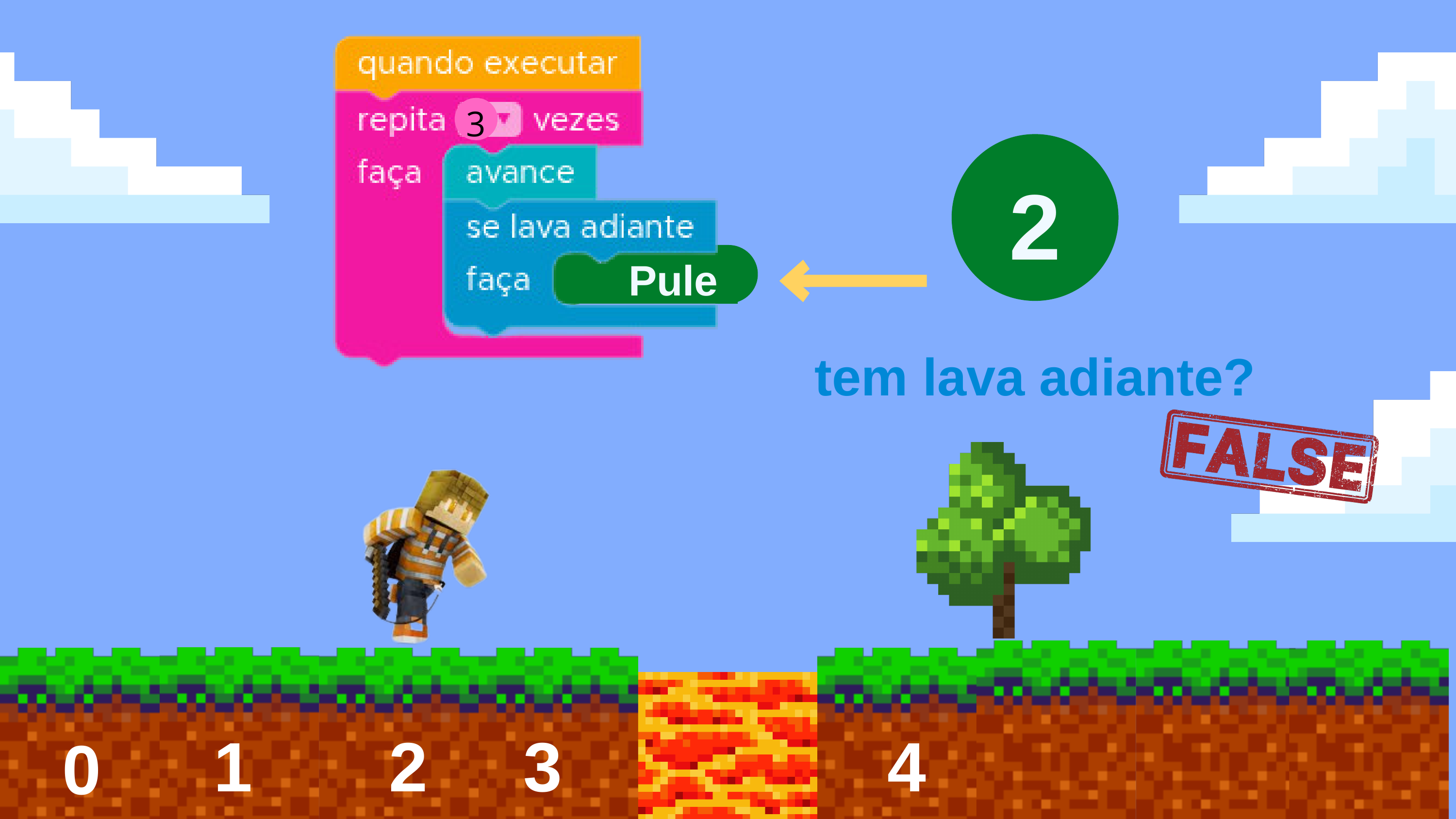

3

2

Pule

tem lava adiante?

1
2
3
4
0